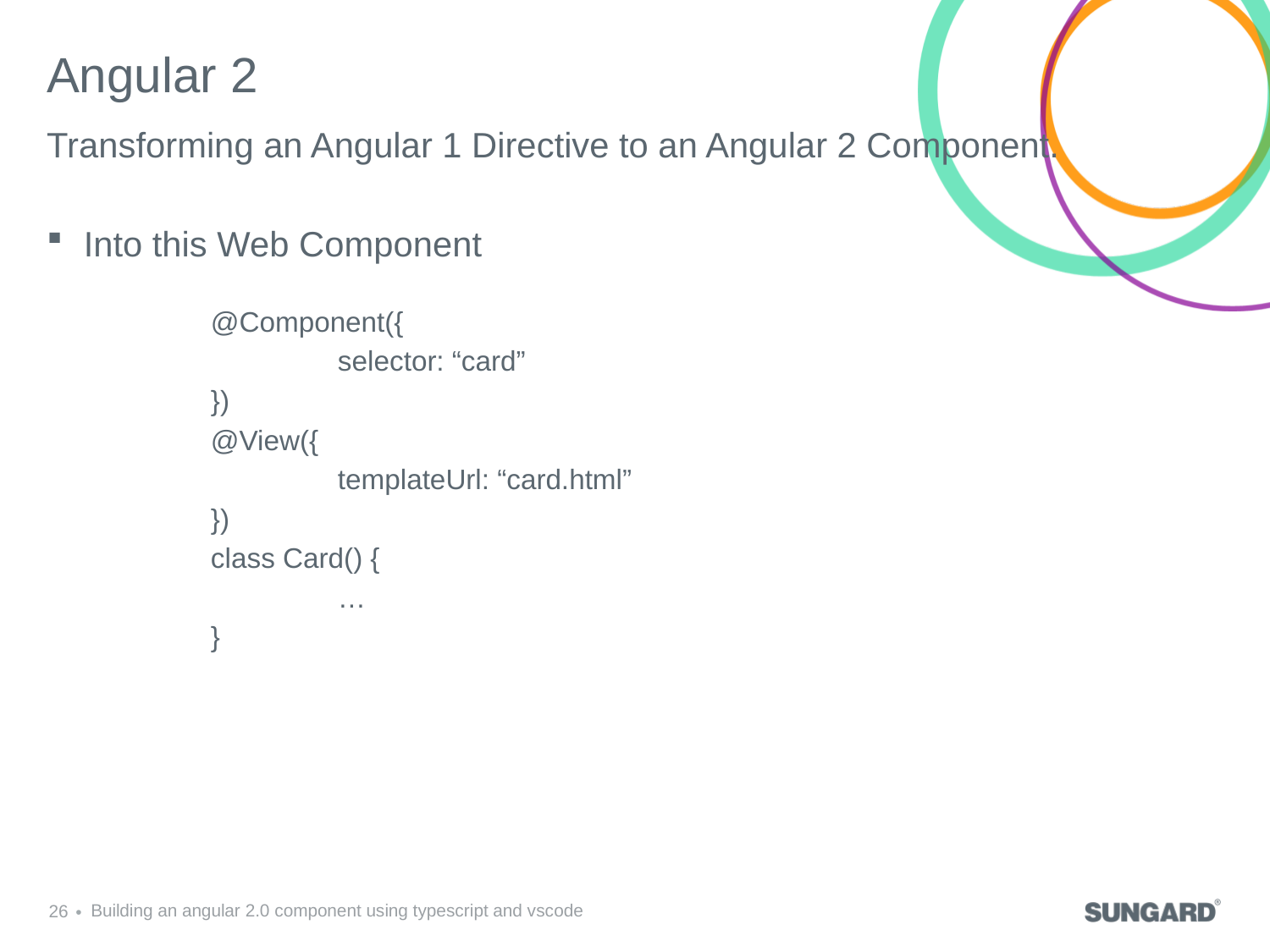

# Angular 2
Transforming an Angular 1 Directive to an Angular 2 Component.

Into this Web Component

	@Component({
		selector: “card”
	})
	@View({
		templateUrl: “card.html”
	})
	class Card() {
		…
	}

26
Building an angular 2.0 component using typescript and vscode